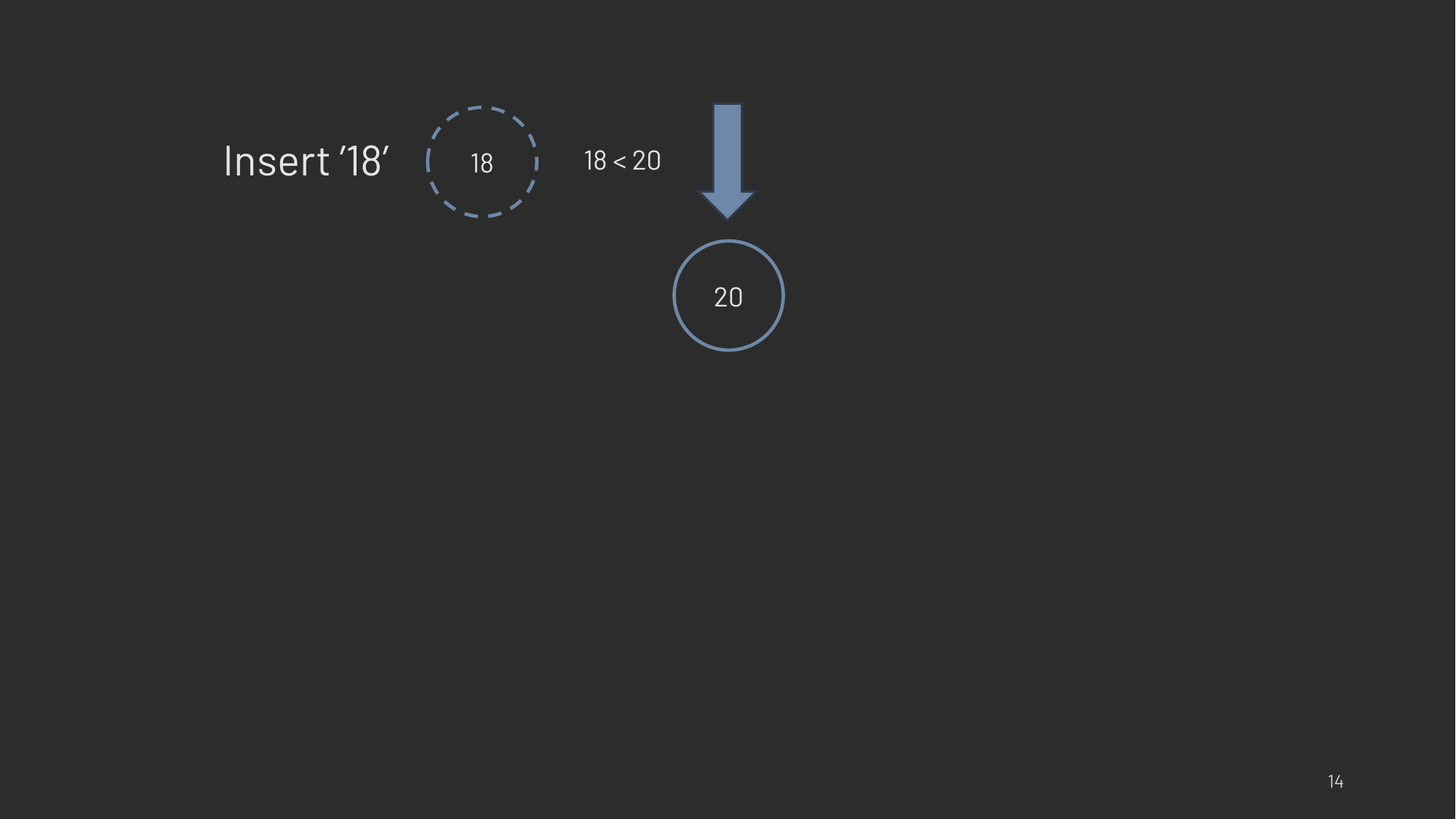

18
Insert ’18’
18 < 20
20
14